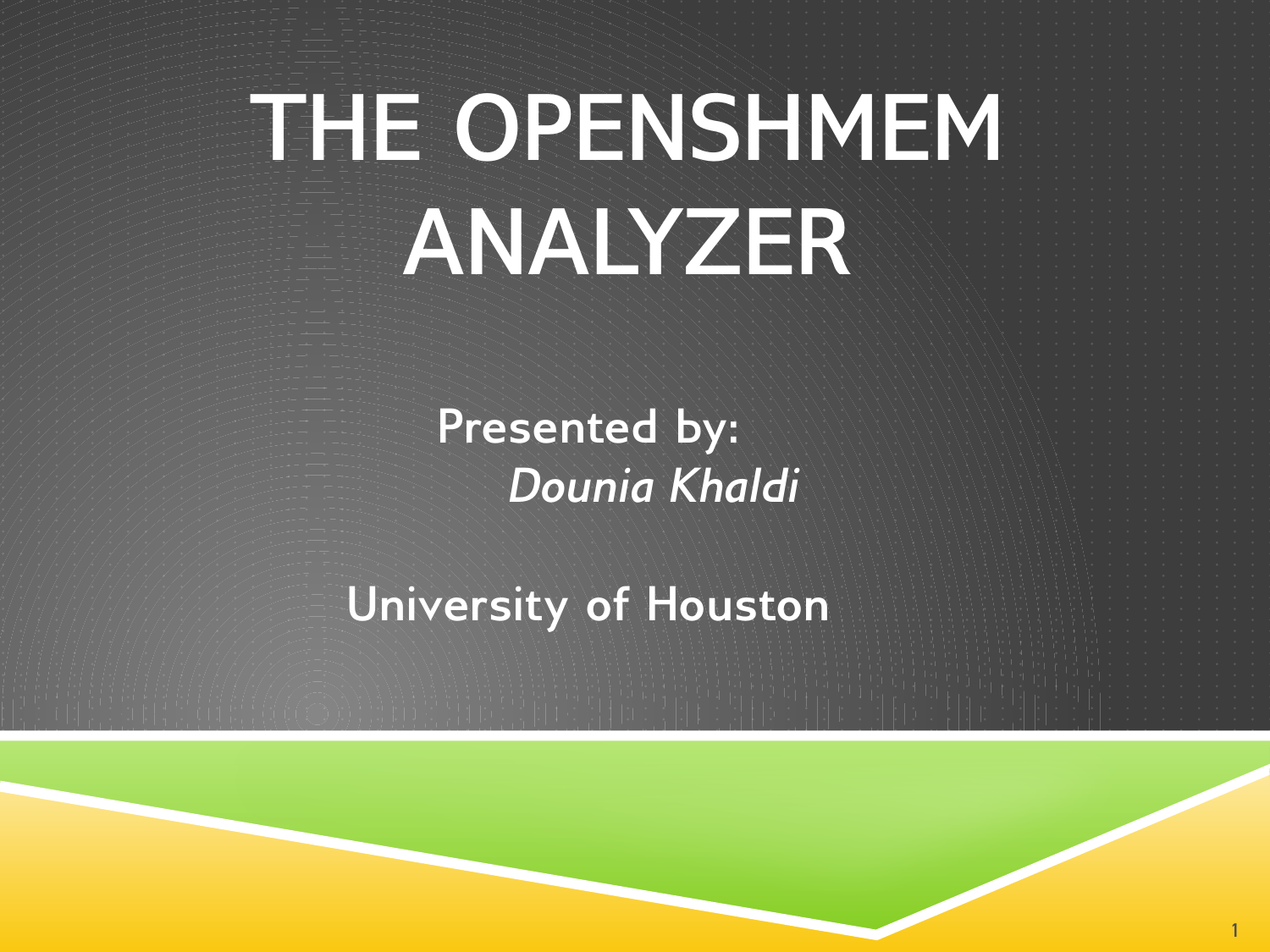

# The Openshmem analyzer
Presented by:
	Dounia Khaldi

University of Houston
1